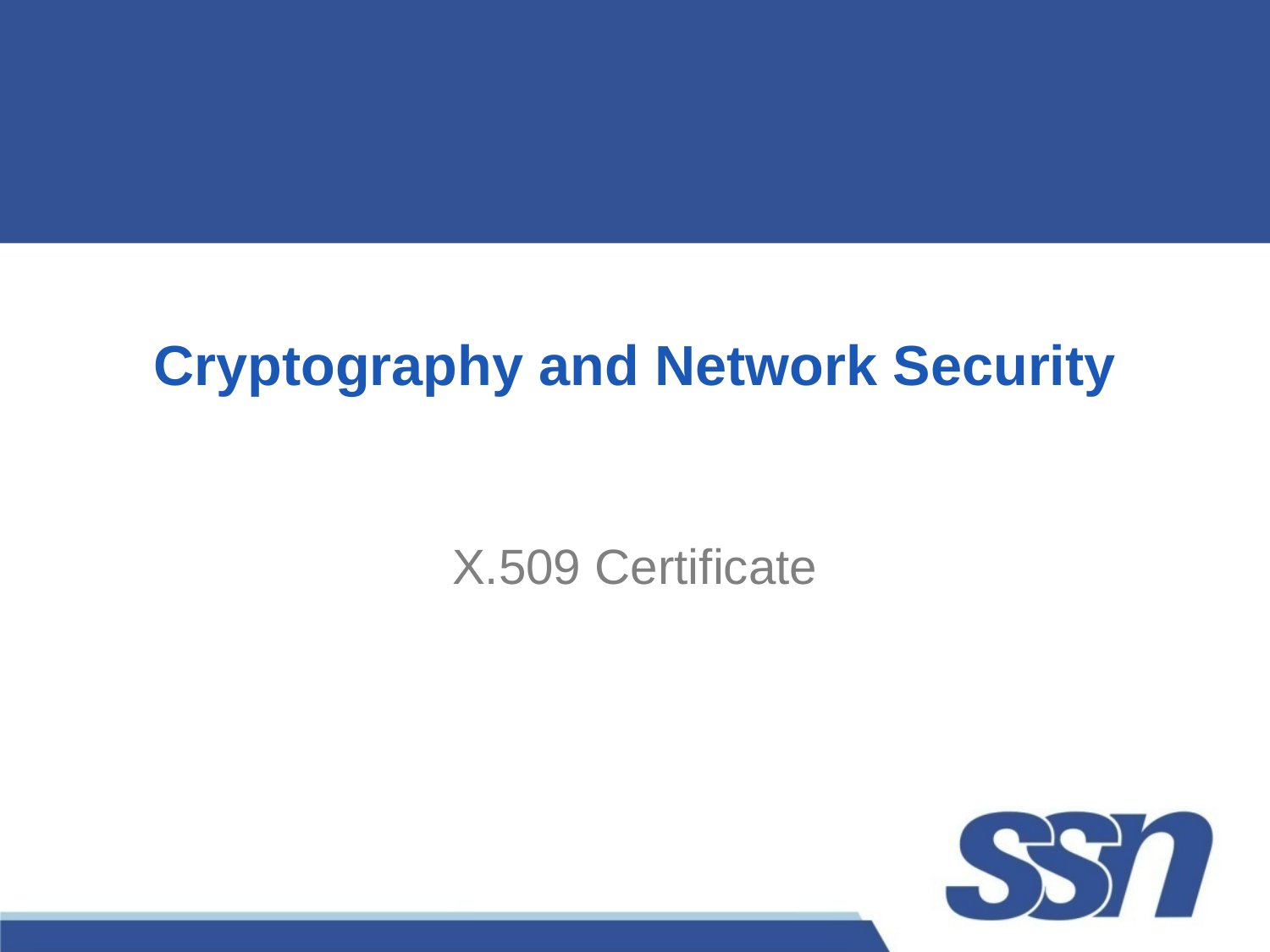

# Cryptography and Network Security
X.509 Certificate